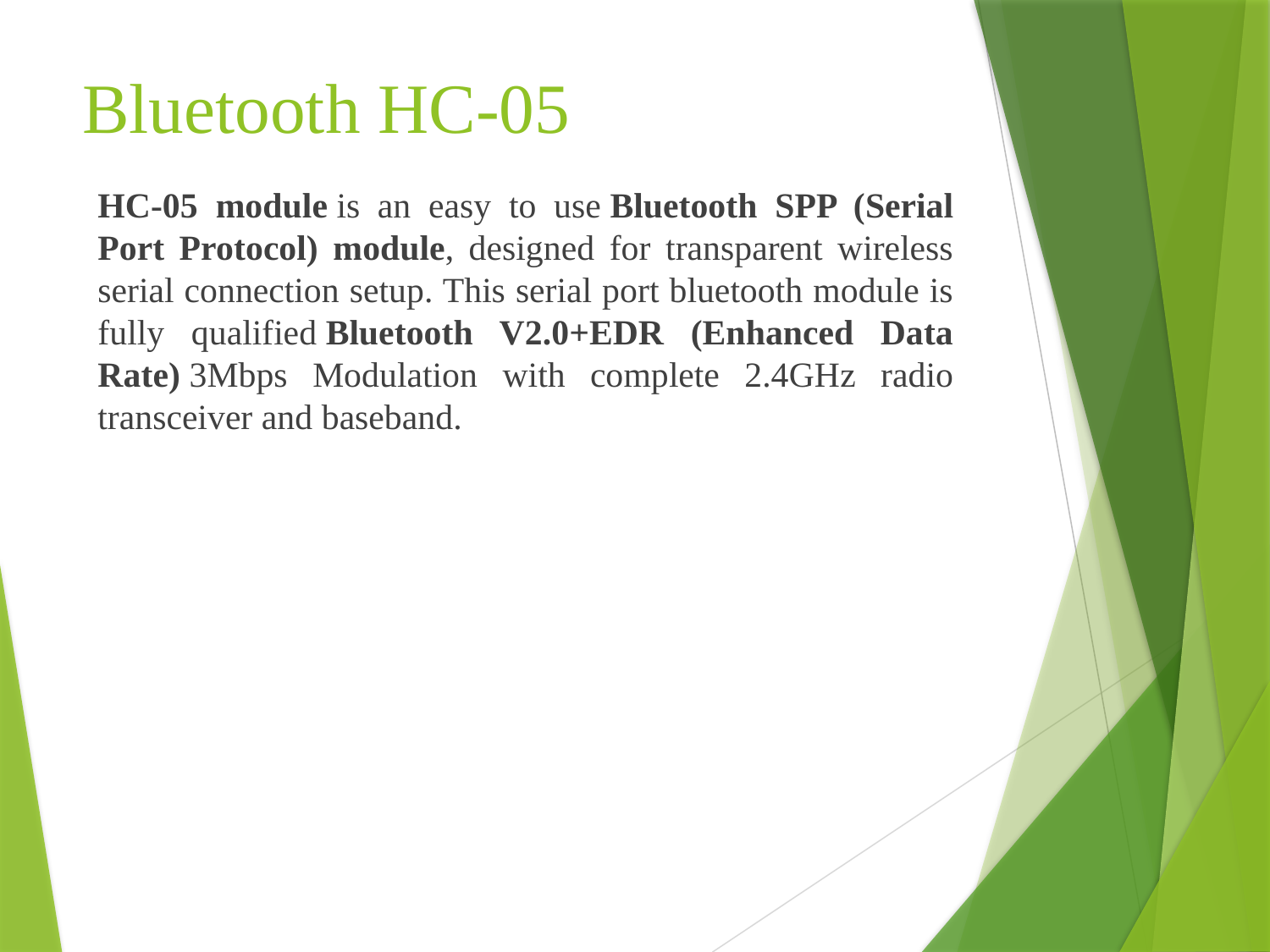

# Bluetooth HC-05
HC‐05 module is an easy to use Bluetooth SPP (Serial Port Protocol) module, designed for transparent wireless serial connection setup. This serial port bluetooth module is fully qualified Bluetooth V2.0+EDR (Enhanced Data Rate) 3Mbps Modulation with complete 2.4GHz radio transceiver and baseband.